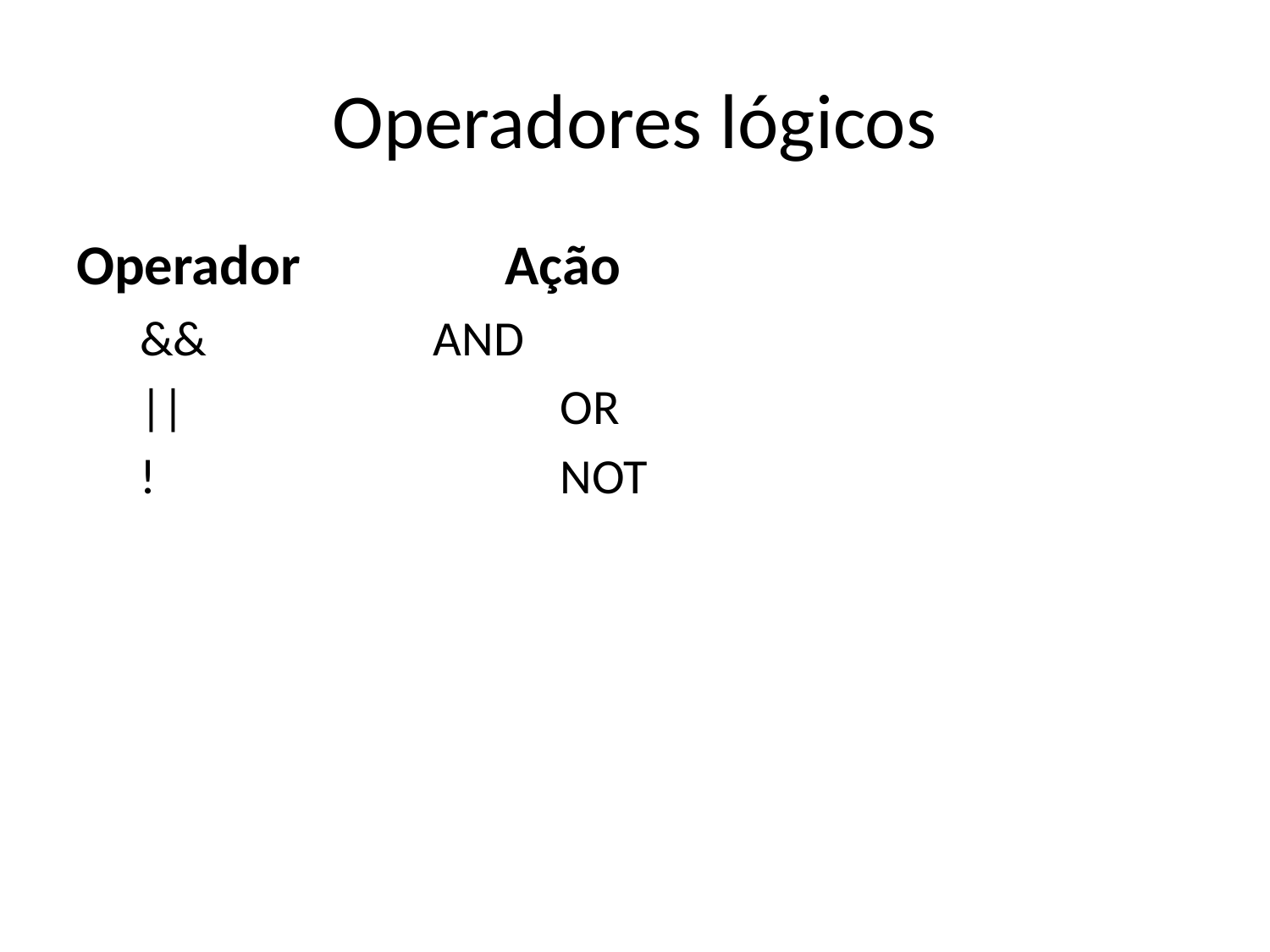

# Operadores lógicos
Operador		Ação
&&		AND
||			OR
! 				NOT